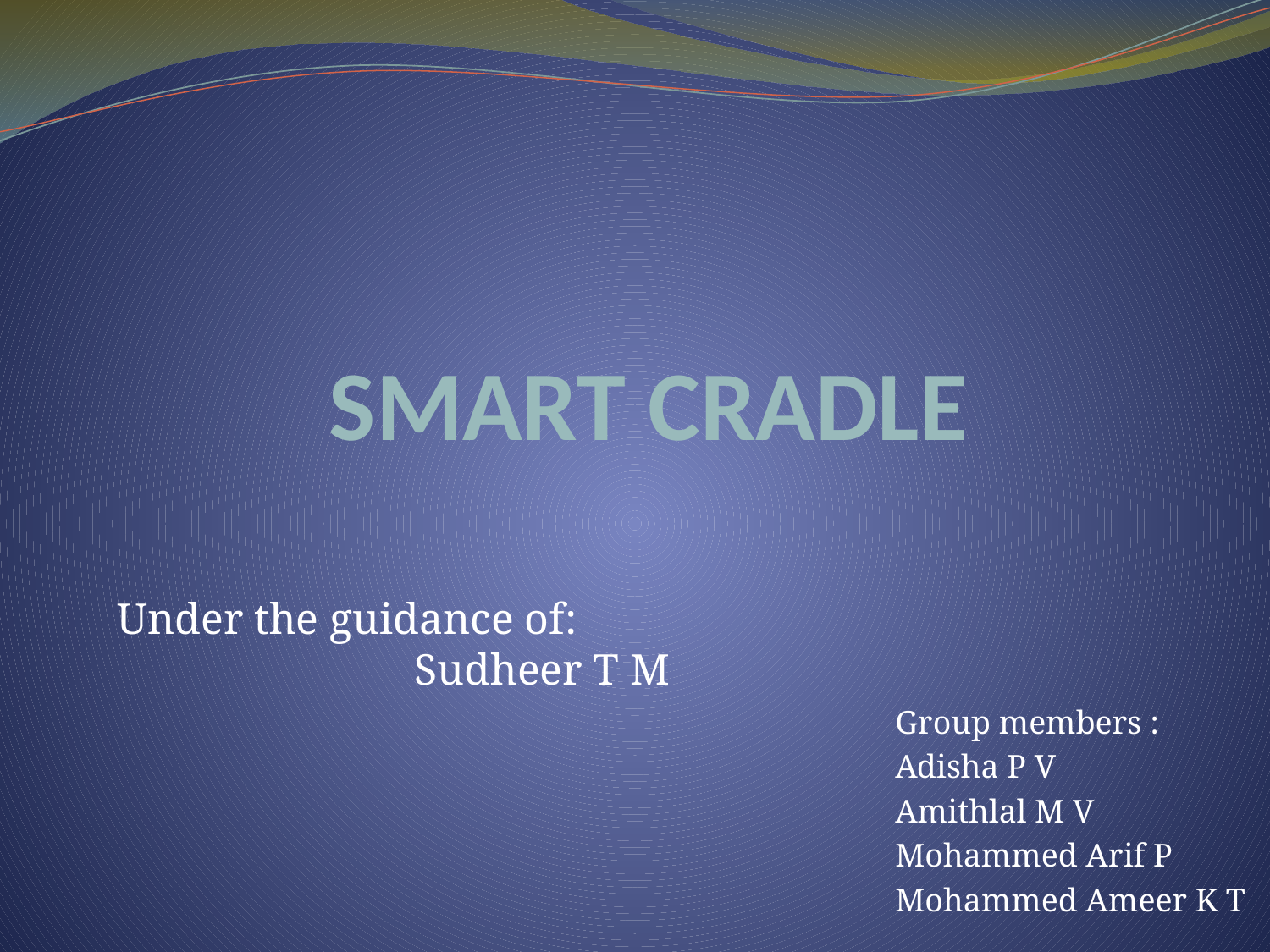

# SMART CRADLE
Under the guidance of:
                           Sudheer T M
Group members :
Adisha P V
Amithlal M V
Mohammed Arif P
Mohammed Ameer K T